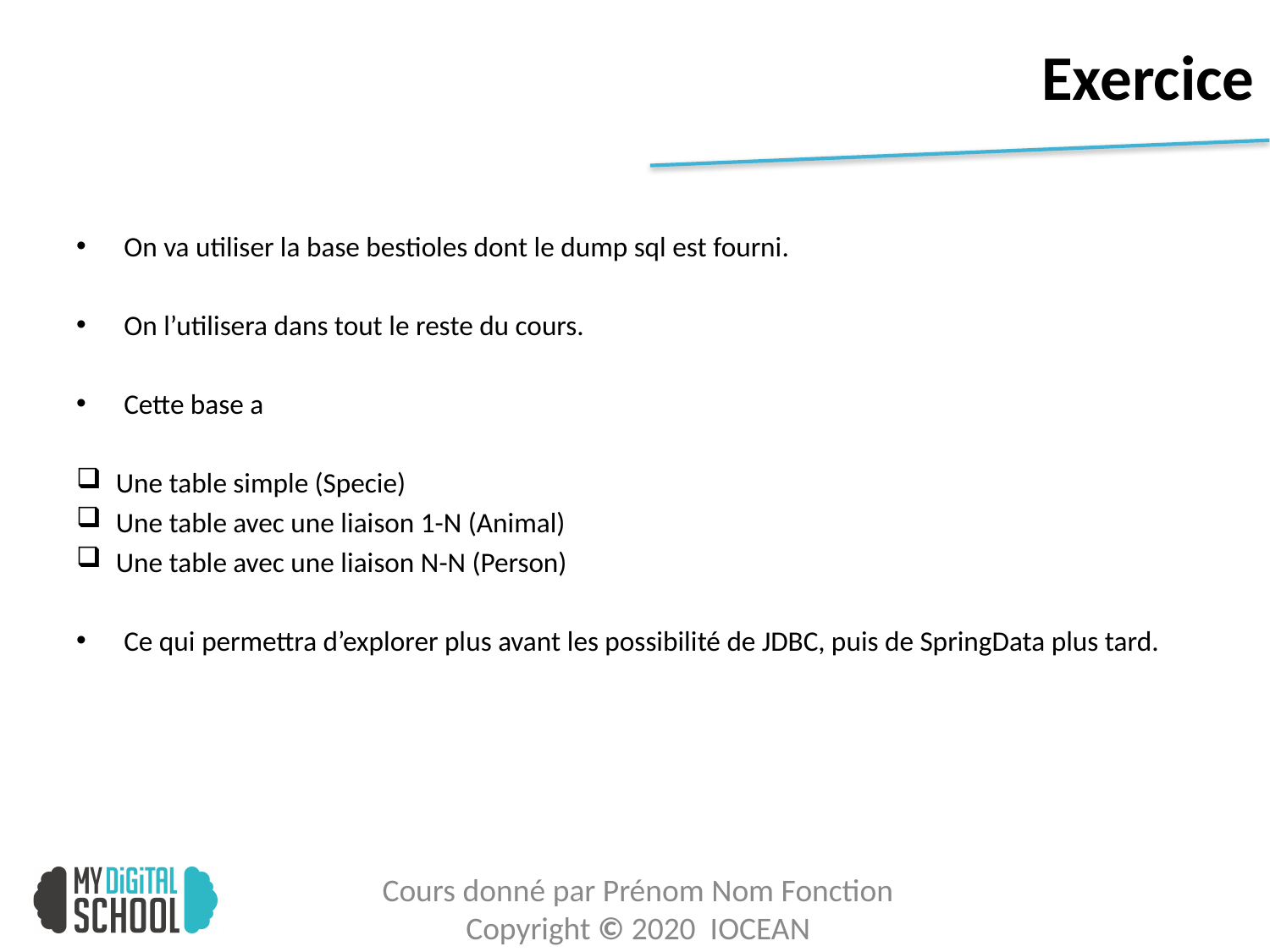

# Exercice
On va utiliser la base bestioles dont le dump sql est fourni.

On l’utilisera dans tout le reste du cours.

Cette base a

Une table simple (Specie)
Une table avec une liaison 1-N (Animal)
Une table avec une liaison N-N (Person)

Ce qui permettra d’explorer plus avant les possibilité de JDBC, puis de SpringData plus tard.